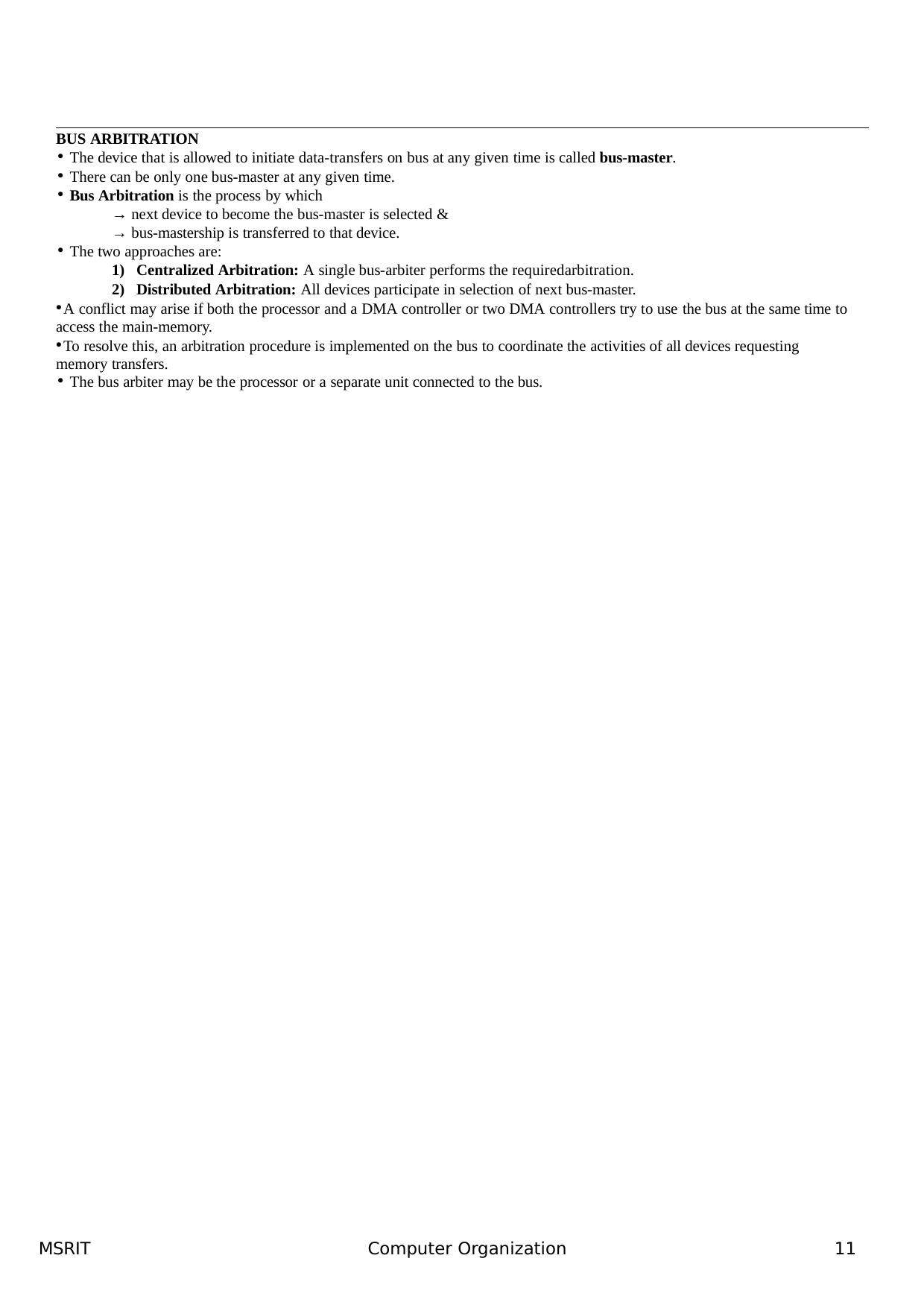

BUS ARBITRATION
The device that is allowed to initiate data-transfers on bus at any given time is called bus-master.
There can be only one bus-master at any given time.
Bus Arbitration is the process by which
→ next device to become the bus-master is selected &
→ bus-mastership is transferred to that device.
The two approaches are:
Centralized Arbitration: A single bus-arbiter performs the requiredarbitration.
Distributed Arbitration: All devices participate in selection of next bus-master.
A conflict may arise if both the processor and a DMA controller or two DMA controllers try to use the bus at the same time to  access the main-memory.
To resolve this, an arbitration procedure is implemented on the bus to coordinate the activities of all devices requesting  memory transfers.
The bus arbiter may be the processor or a separate unit connected to the bus.

MSRIT
Computer Organization
11